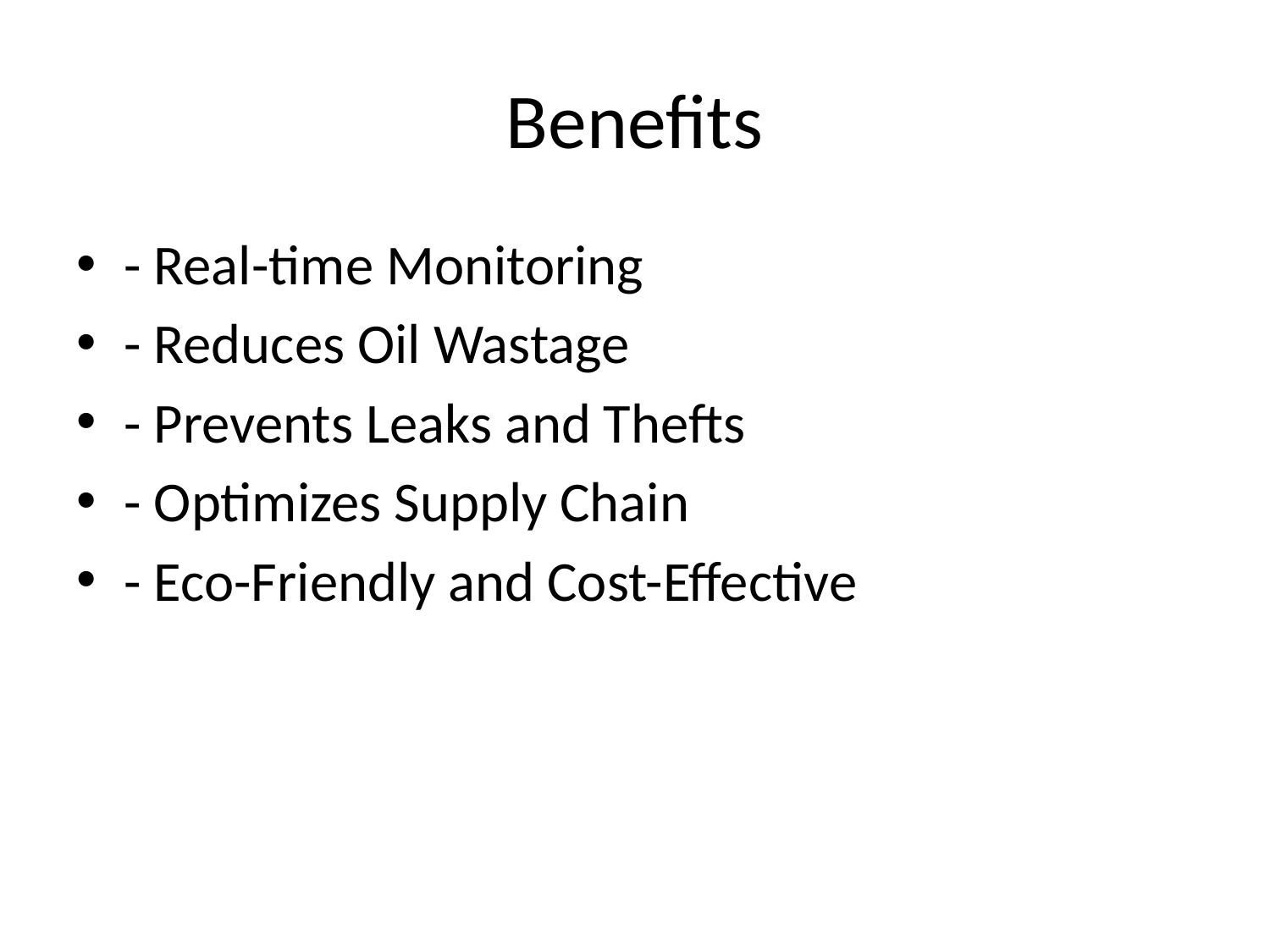

# Benefits
- Real-time Monitoring
- Reduces Oil Wastage
- Prevents Leaks and Thefts
- Optimizes Supply Chain
- Eco-Friendly and Cost-Effective